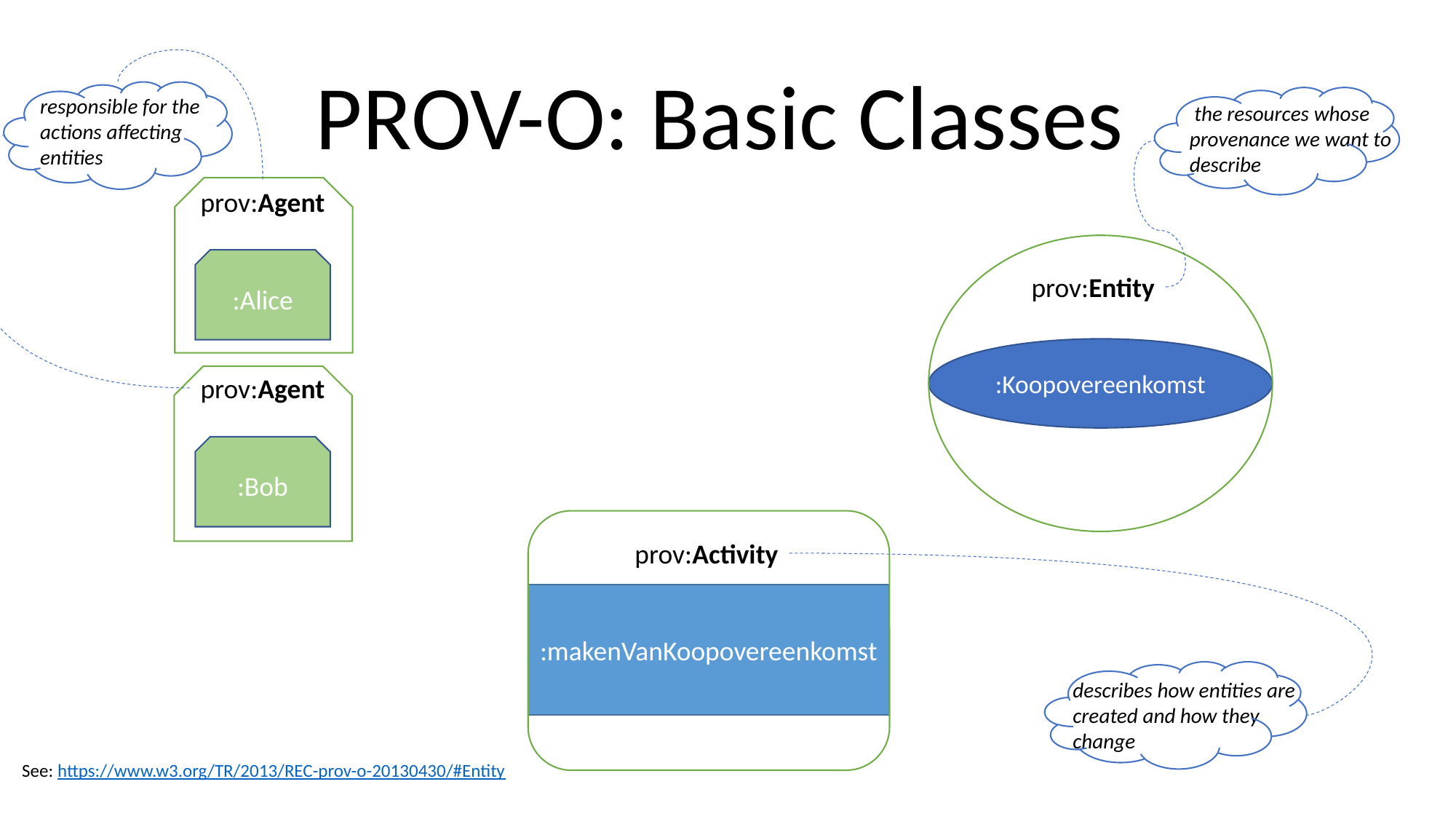

# PROV-O: Basic Classes

responsible for the actions affecting entities

 the resources whose provenance we want to describe

prov:Agent

:Alice
prov:Entity
:Koopovereenkomst

prov:Agent
:Bob

prov:Activity
:makenVanKoopovereenkomst

describes how entities are created and how they change
See: https://www.w3.org/TR/2013/REC-prov-o-20130430/#Entity